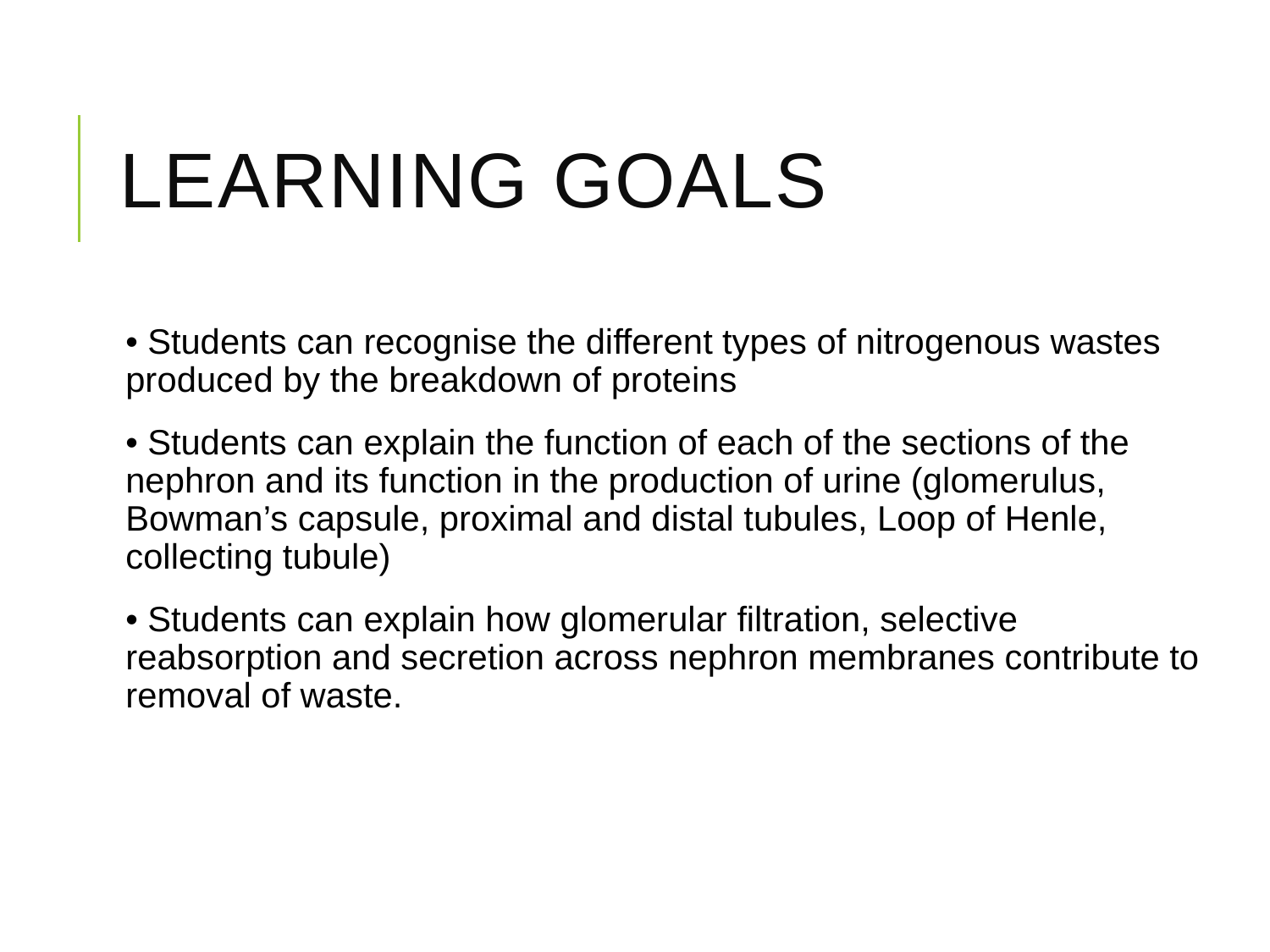

# Learning Goals
• Students can recognise the different types of nitrogenous wastes produced by the breakdown of proteins
• Students can explain the function of each of the sections of the nephron and its function in the production of urine (glomerulus, Bowman’s capsule, proximal and distal tubules, Loop of Henle, collecting tubule)
• Students can explain how glomerular filtration, selective reabsorption and secretion across nephron membranes contribute to removal of waste.